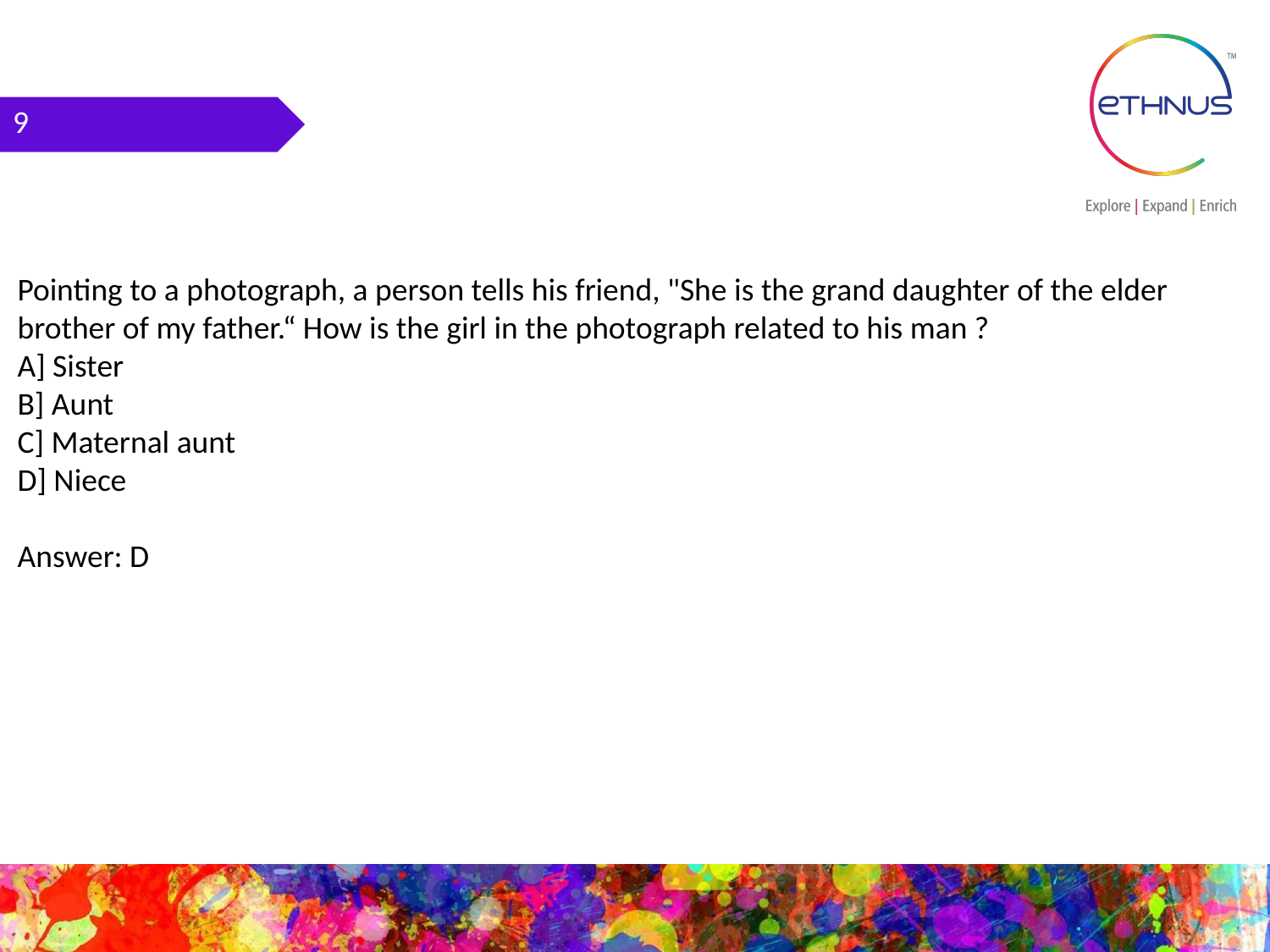

9
Pointing to a photograph, a person tells his friend, "She is the grand daughter of the elder brother of my father.“ How is the girl in the photograph related to his man ?
A] Sister
B] Aunt
C] Maternal aunt
D] Niece

Answer: D